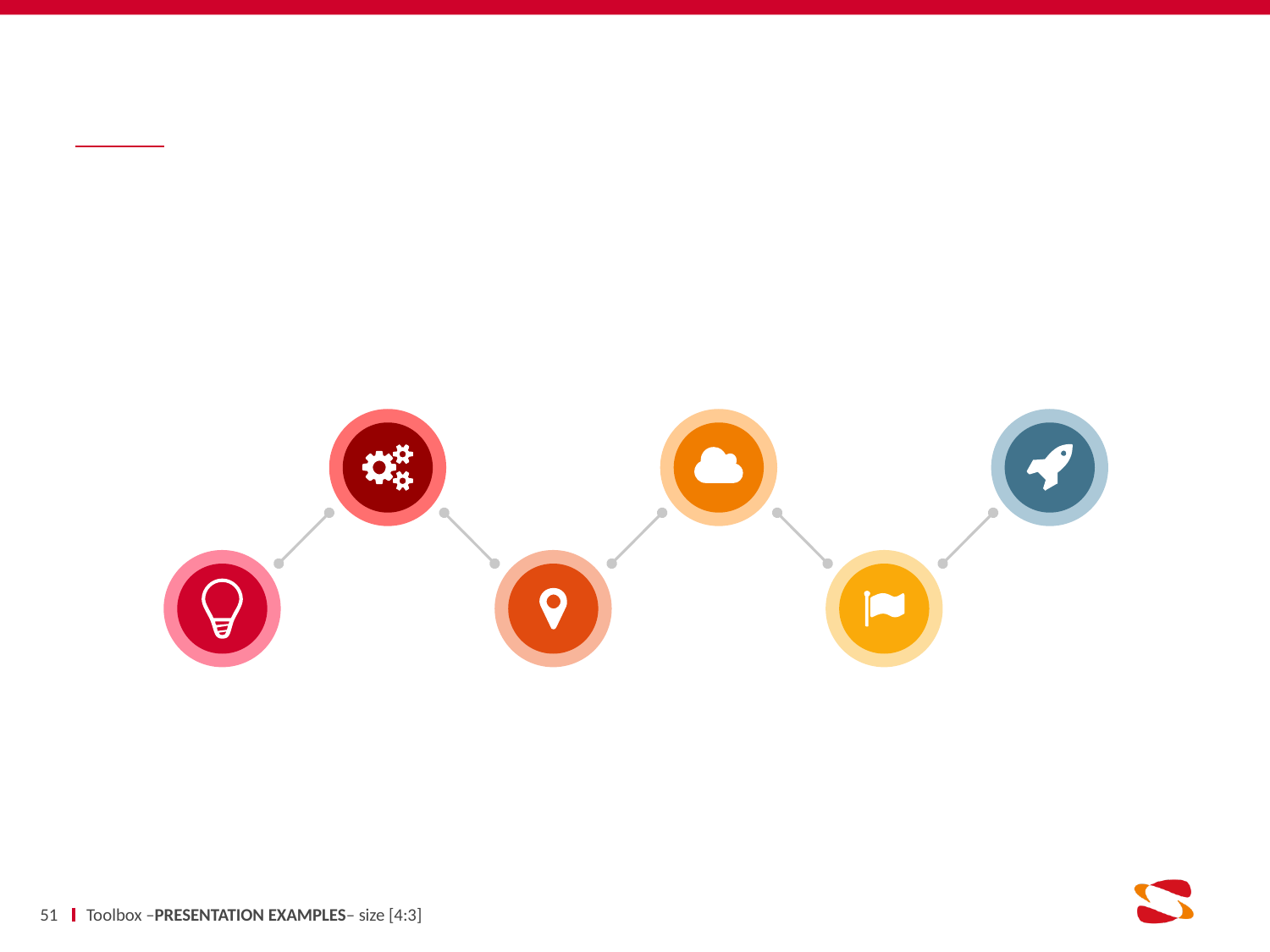

#

51
Toolbox –PRESENTATION EXAMPLES– size [4:3]